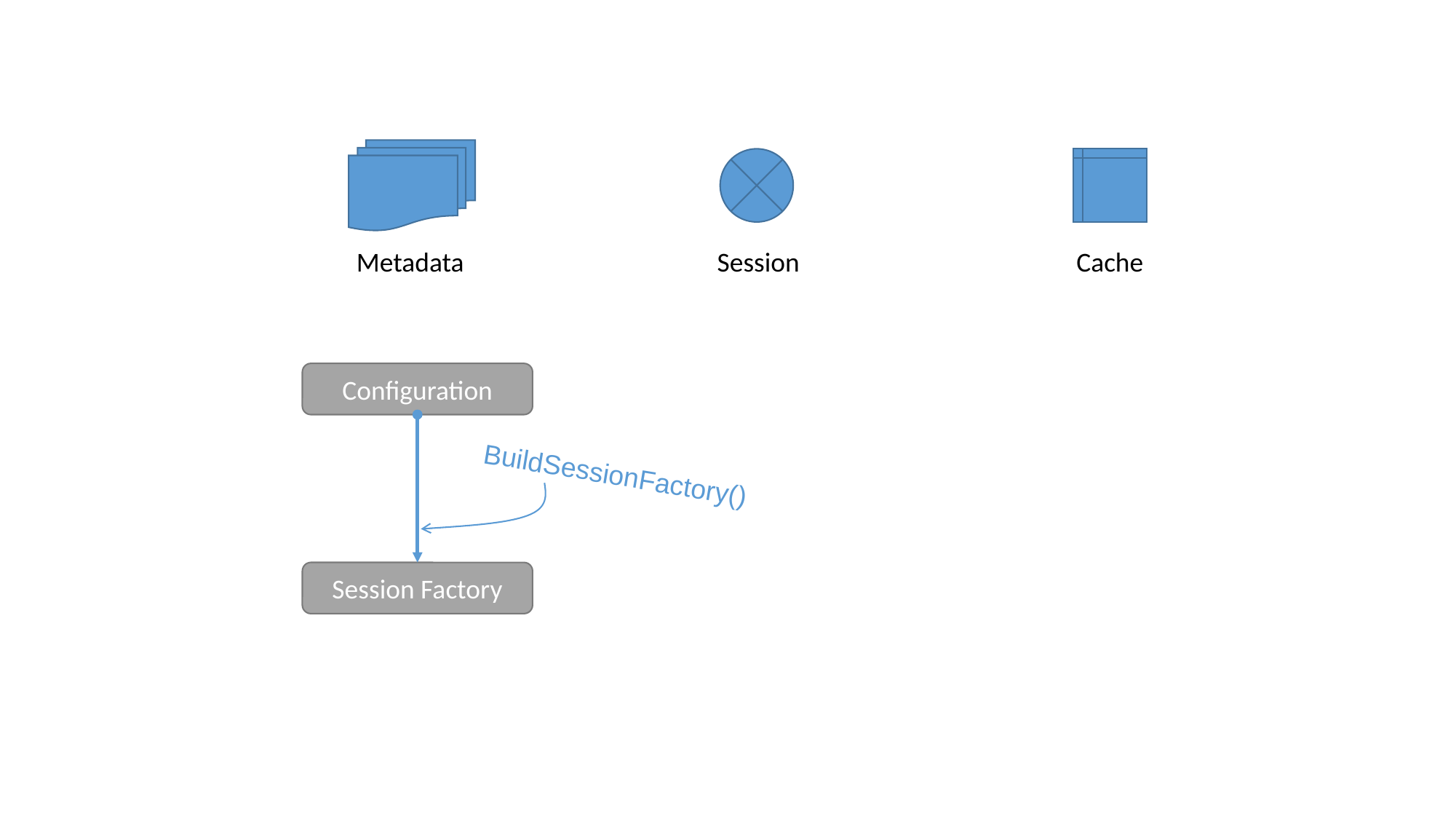

Metadata
Session
Cache
Configuration
BuildSessionFactory()

Session Factory